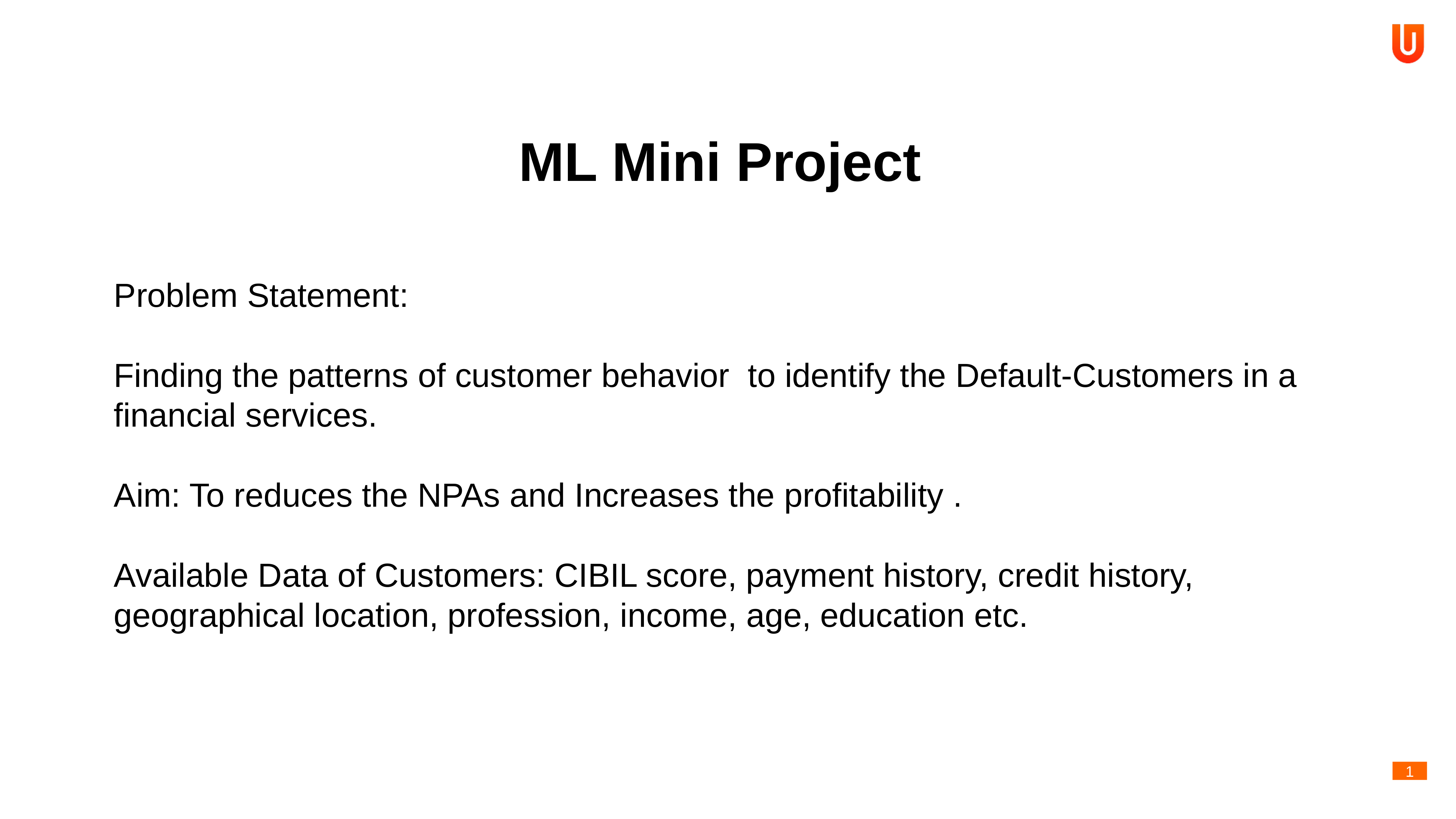

# ML Mini Project

Problem Statement:

Finding the patterns of customer behavior  to identify the Default-Customers in a financial services.

Aim: To reduces the NPAs and Increases the profitability .

Available Data of Customers: CIBIL score, payment history, credit history, geographical location, profession, income, age, education etc.